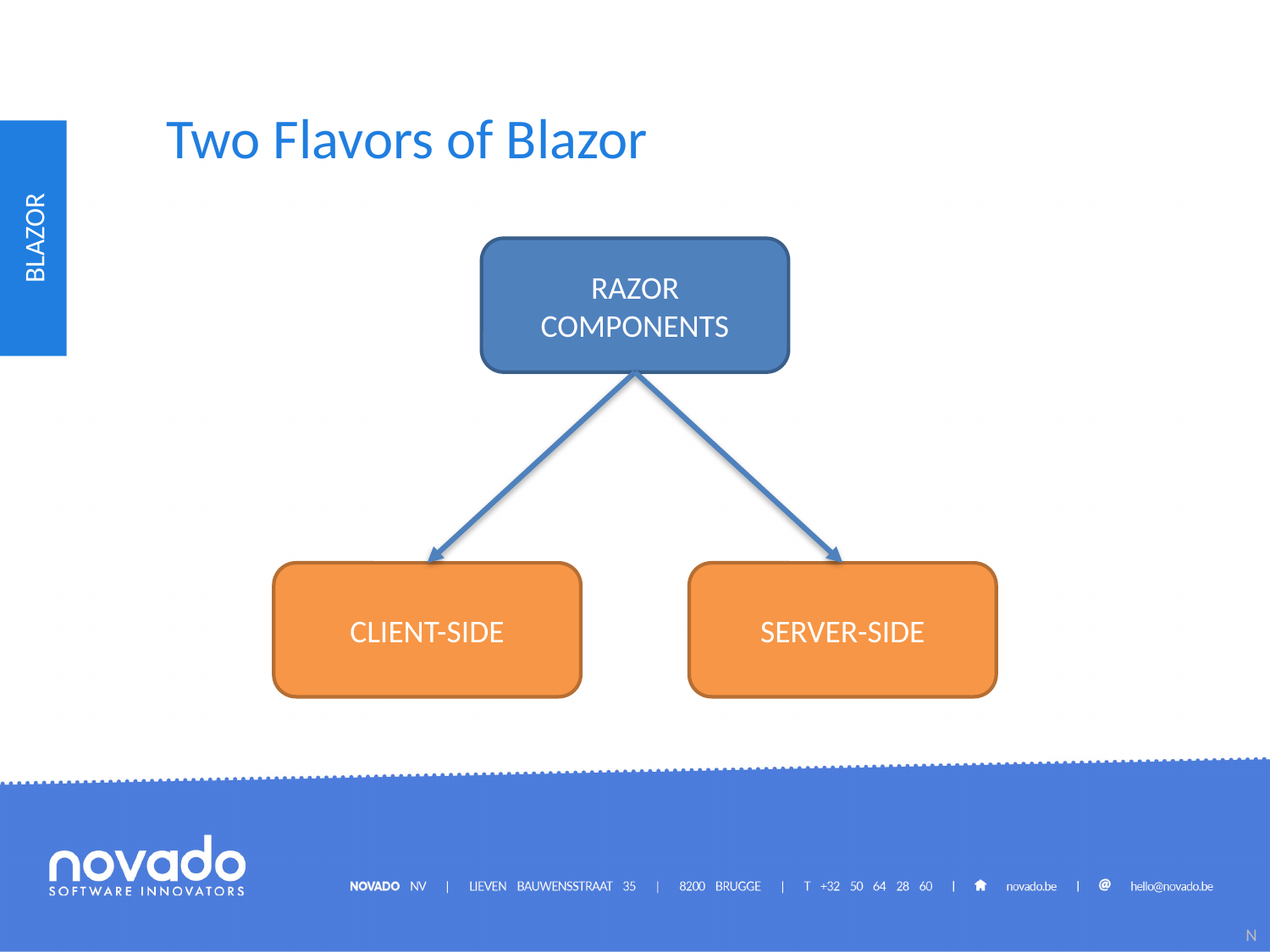

Two Flavors of Blazor

BLAZOR
RAZOR COMPONENTS
CLIENT-SIDE
SERVER-SIDE
N